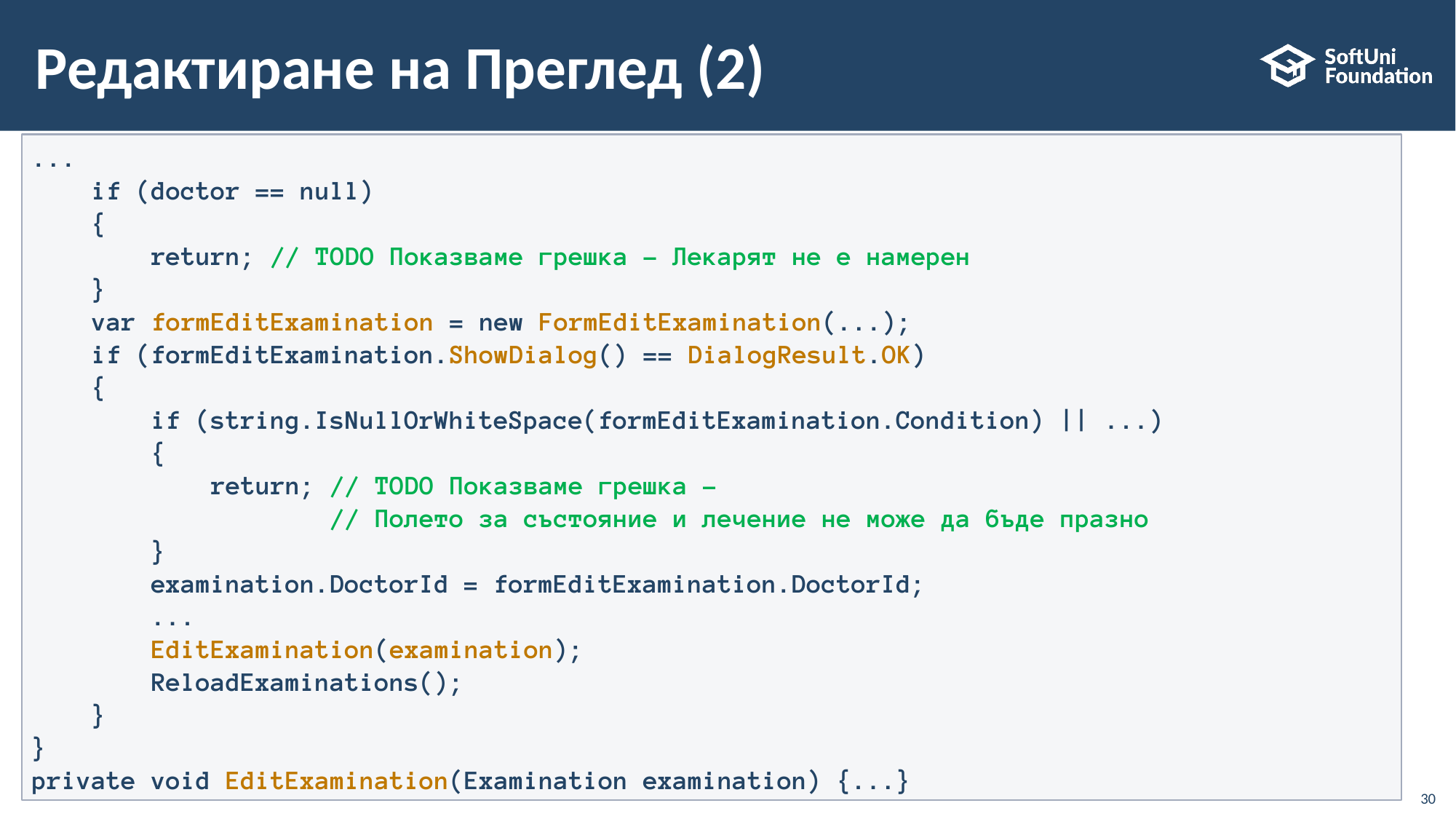

# Редактиране на Преглед (2)
...
    if (doctor == null)
    {
        return; // TODO Показваме грешка - Лекарят не е намерен
    }
    var formEditExamination = new FormEditExamination(...);
    if (formEditExamination.ShowDialog() == DialogResult.OK)
    {
        if (string.IsNullOrWhiteSpace(formEditExamination.Condition) || ...)
        {
            return; // TODO Показваме грешка -
                    // Полето за състояние и лечение не може да бъде празно
        }
        examination.DoctorId = formEditExamination.DoctorId;
        ...
        EditExamination(examination);
        ReloadExaminations();
    }
}
private void EditExamination(Examination examination) {...}
30